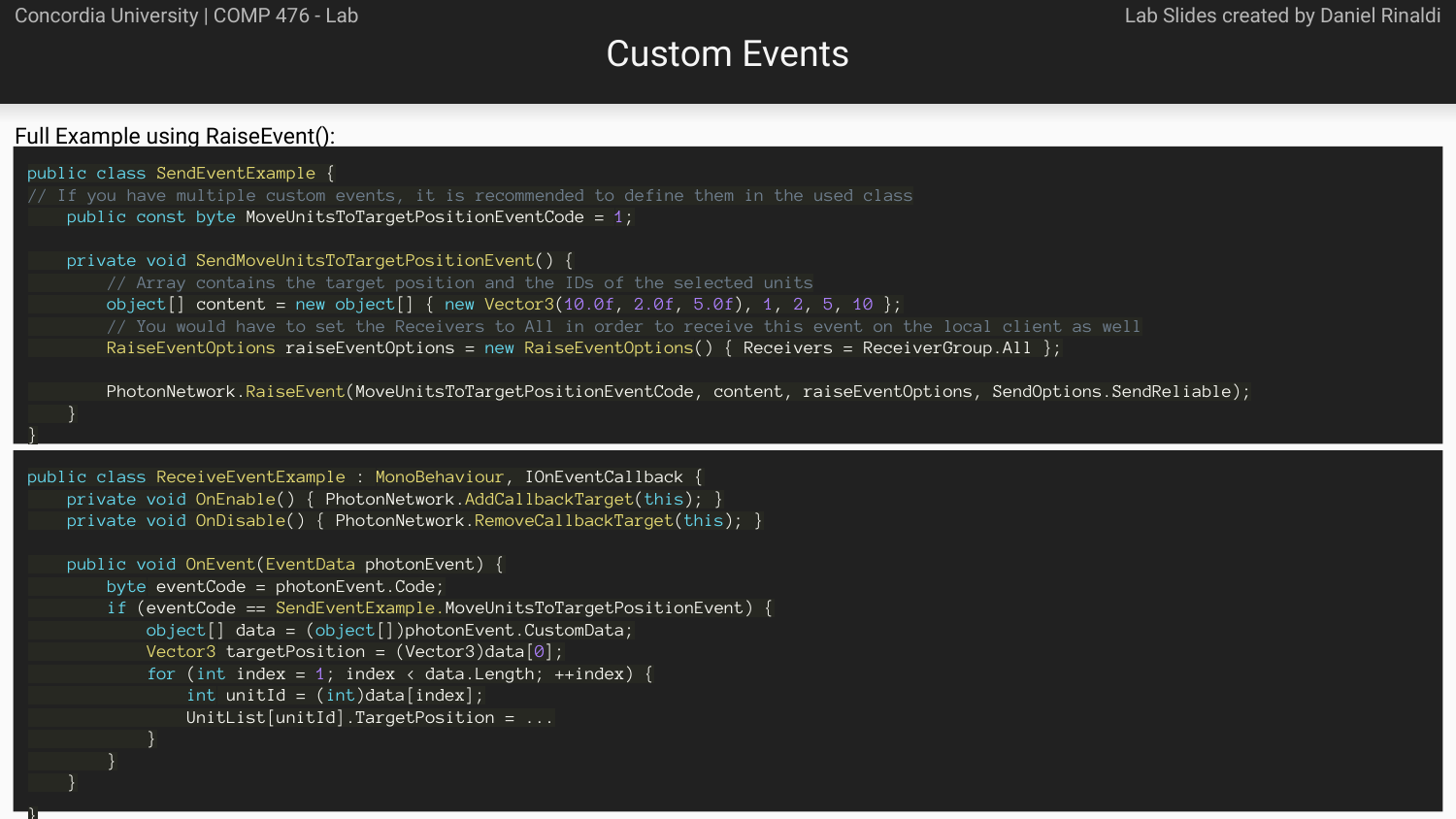

# Custom Events
Concordia University | COMP 476 - Lab
Lab Slides created by Daniel Rinaldi
Full Example using RaiseEvent():

public class SendEventExample {
// If you have multiple custom events, it is recommended to define them in the used class
    public const byte MoveUnitsToTargetPositionEventCode = 1;

    private void SendMoveUnitsToTargetPositionEvent() {
        // Array contains the target position and the IDs of the selected units
        object[] content = new object[] { new Vector3(10.0f, 2.0f, 5.0f), 1, 2, 5, 10 };
        // You would have to set the Receivers to All in order to receive this event on the local client as well
        RaiseEventOptions raiseEventOptions = new RaiseEventOptions() { Receivers = ReceiverGroup.All };

        PhotonNetwork.RaiseEvent(MoveUnitsToTargetPositionEventCode, content, raiseEventOptions, SendOptions.SendReliable);
    }
}
public class ReceiveEventExample : MonoBehaviour, IOnEventCallback {
    private void OnEnable() { PhotonNetwork.AddCallbackTarget(this); }
    private void OnDisable() { PhotonNetwork.RemoveCallbackTarget(this); }

    public void OnEvent(EventData photonEvent) {
        byte eventCode = photonEvent.Code;
        if (eventCode == SendEventExample.MoveUnitsToTargetPositionEvent) {
            object[] data = (object[])photonEvent.CustomData;
            Vector3 targetPosition = (Vector3)data[0];
            for (int index = 1; index < data.Length; ++index) {
                int unitId = (int)data[index];
                UnitList[unitId].TargetPosition = ...
            }
        }
    }
}